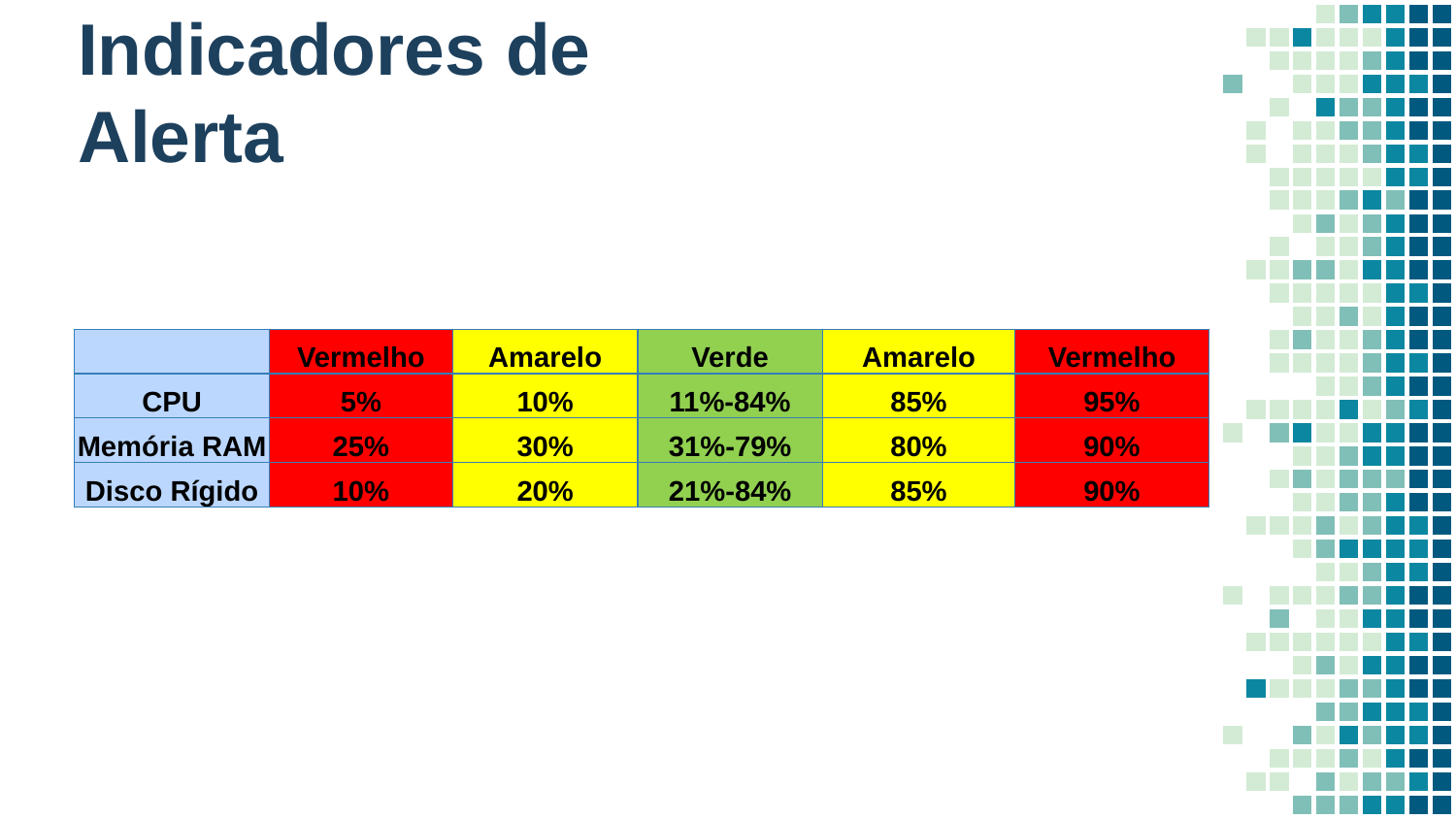

Indicadores de Alerta
|  | Vermelho | Amarelo | Verde | Amarelo | Vermelho |
| --- | --- | --- | --- | --- | --- |
| CPU | 5% | 10% | 11%-84% | 85% | 95% |
| Memória RAM | 25% | 30% | 31%-79% | 80% | 90% |
| Disco Rígido | 10% | 20% | 21%-84% | 85% | 90% |